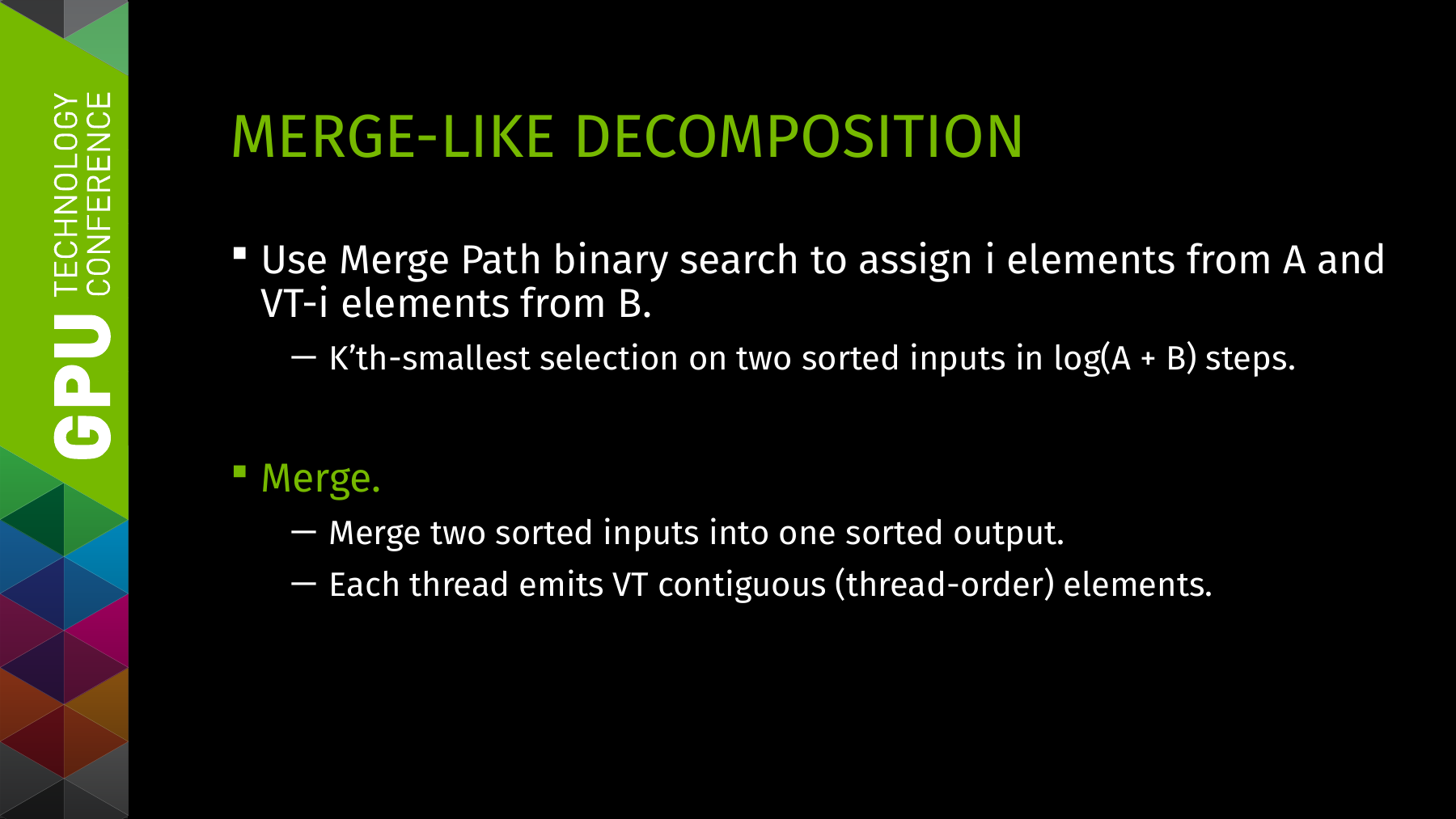

# Merge-like decomposition

Use Merge Path binary search to assign i elements from A and VT-i elements from B.
K’th-smallest selection on two sorted inputs in log(A + B) steps.

Merge.
Merge two sorted inputs into one sorted output.
Each thread emits VT contiguous (thread-order) elements.